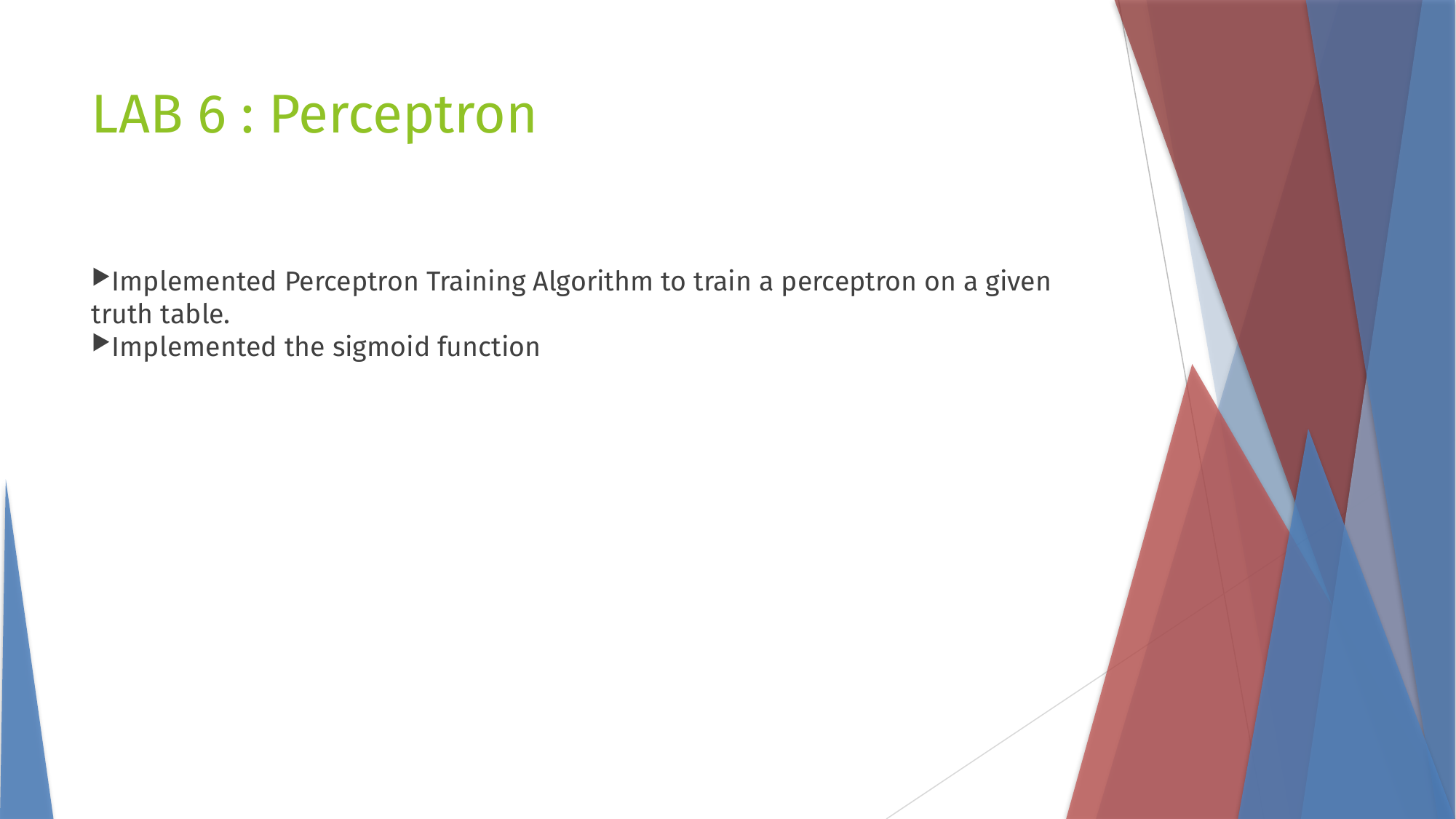

LAB 6 : Perceptron
Implemented Perceptron Training Algorithm to train a perceptron on a given truth table.
Implemented the sigmoid function